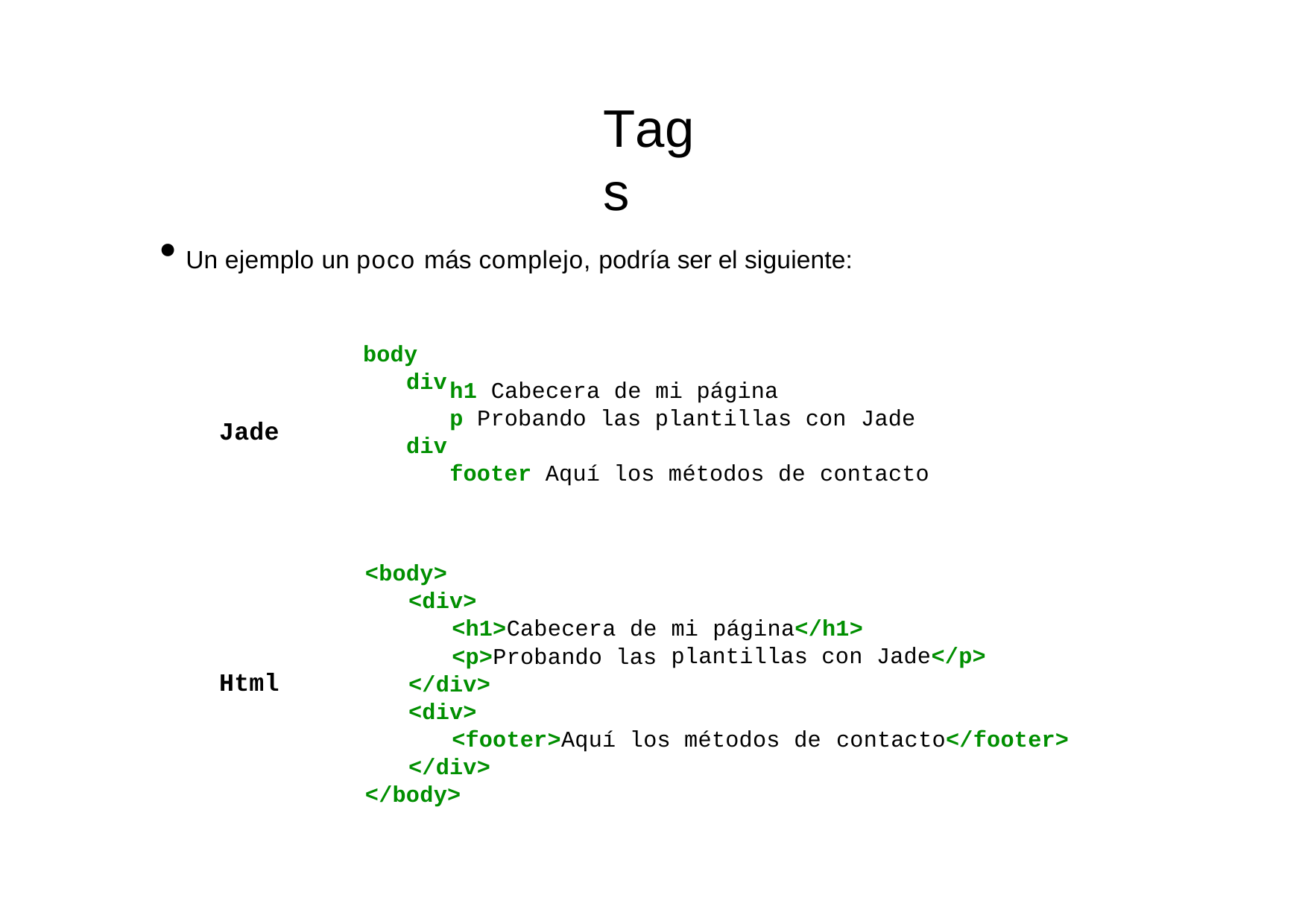

# Tags
Un ejemplo un poco más complejo, podría ser el siguiente:

body
div
h1 Cabecera de mi página
p Probando las plantillas con Jade
div
footer Aquí los métodos de contacto
Jade
<body>
<div>
<h1>Cabecera de
<p>Probando las
</div>
<div>
mi página</h1>  plantillas con Jade</p>
Html
<footer>Aquí los métodos de contacto</footer>
</div>
</body>